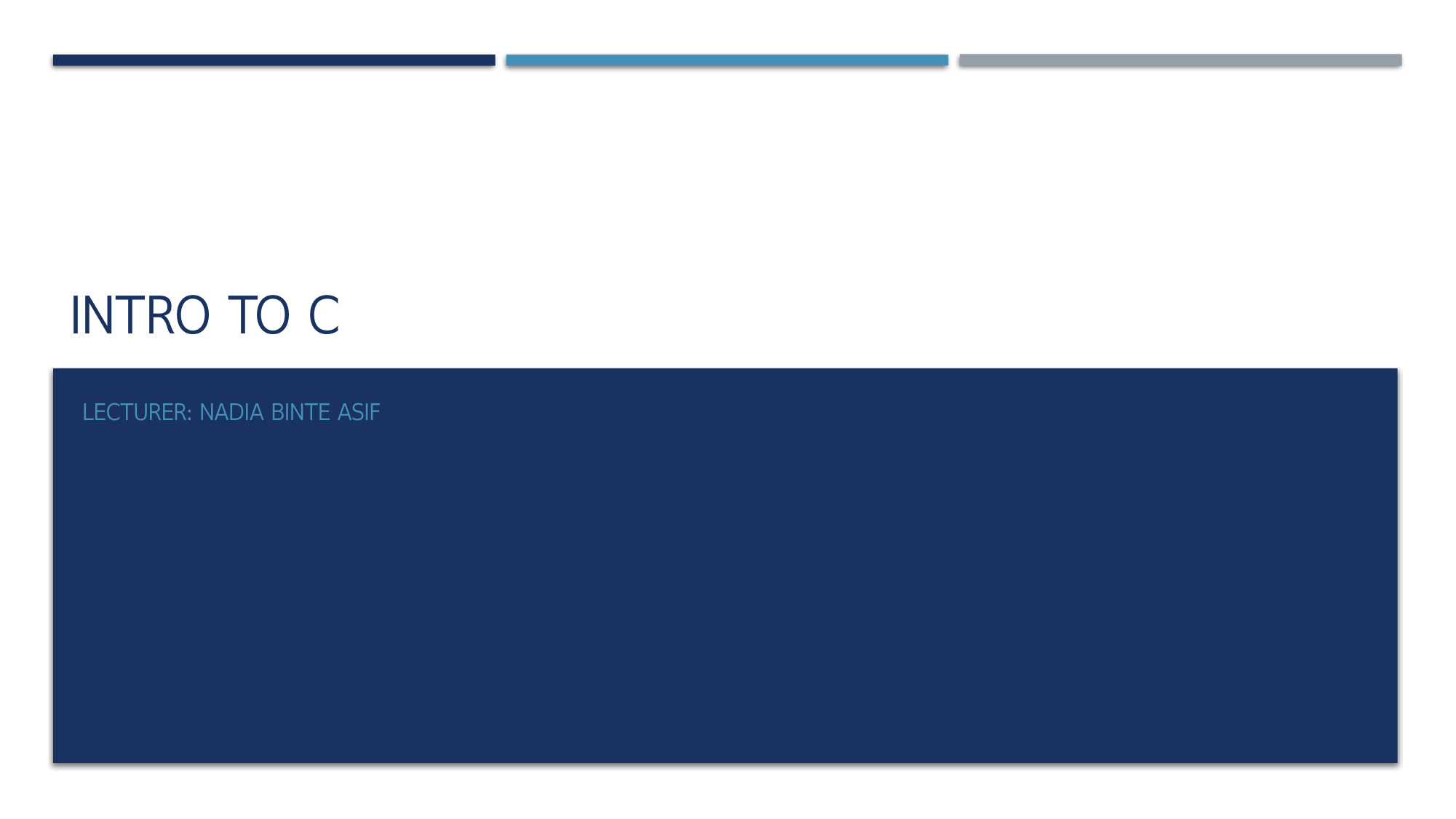

# Intro to C
Lecturer: Nadia Binte Asif